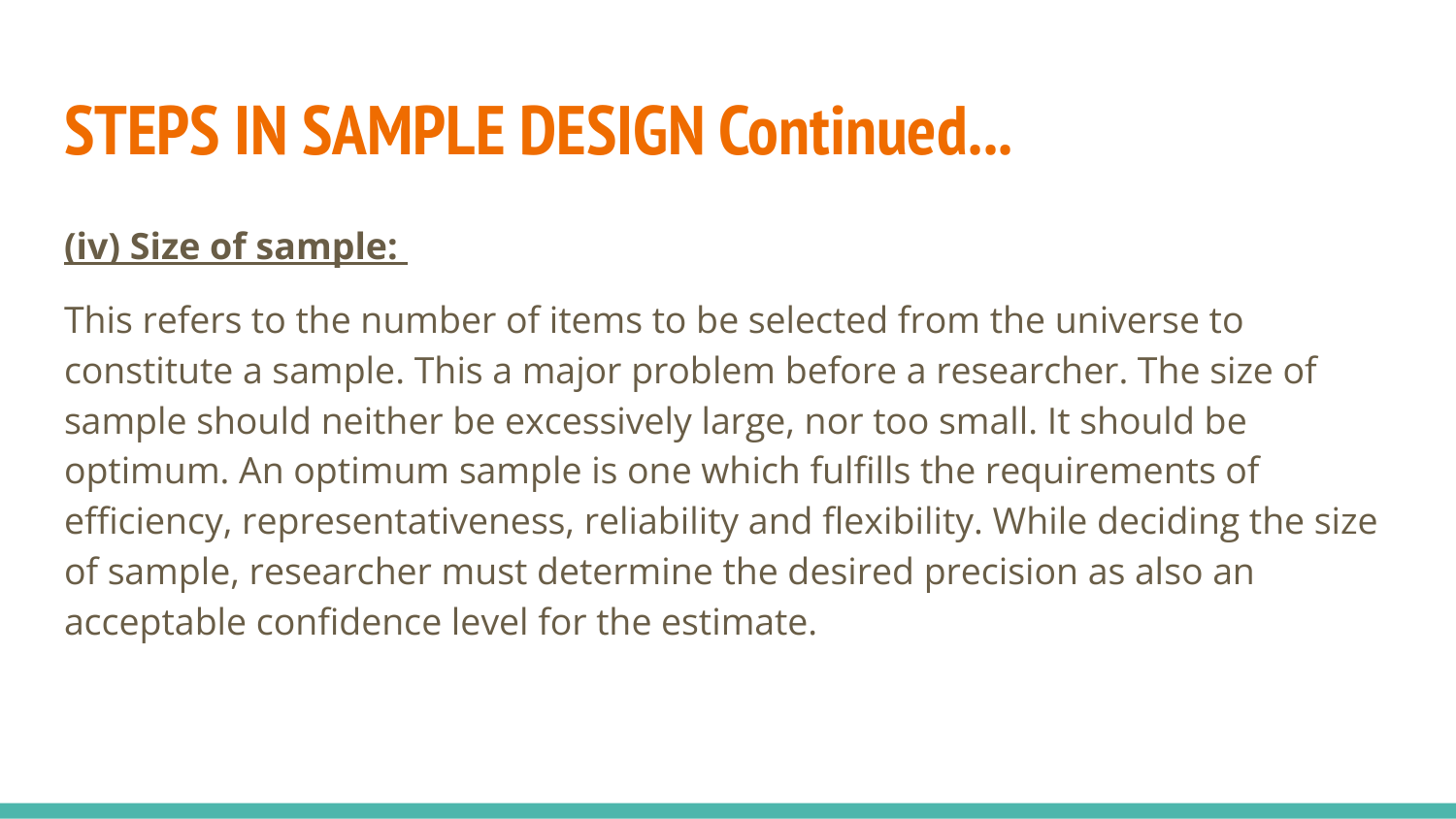

# STEPS IN SAMPLE DESIGN Continued...

(iv) Size of sample:
This refers to the number of items to be selected from the universe to constitute a sample. This a major problem before a researcher. The size of sample should neither be excessively large, nor too small. It should be optimum. An optimum sample is one which fulfills the requirements of efficiency, representativeness, reliability and flexibility. While deciding the size of sample, researcher must determine the desired precision as also an acceptable confidence level for the estimate.